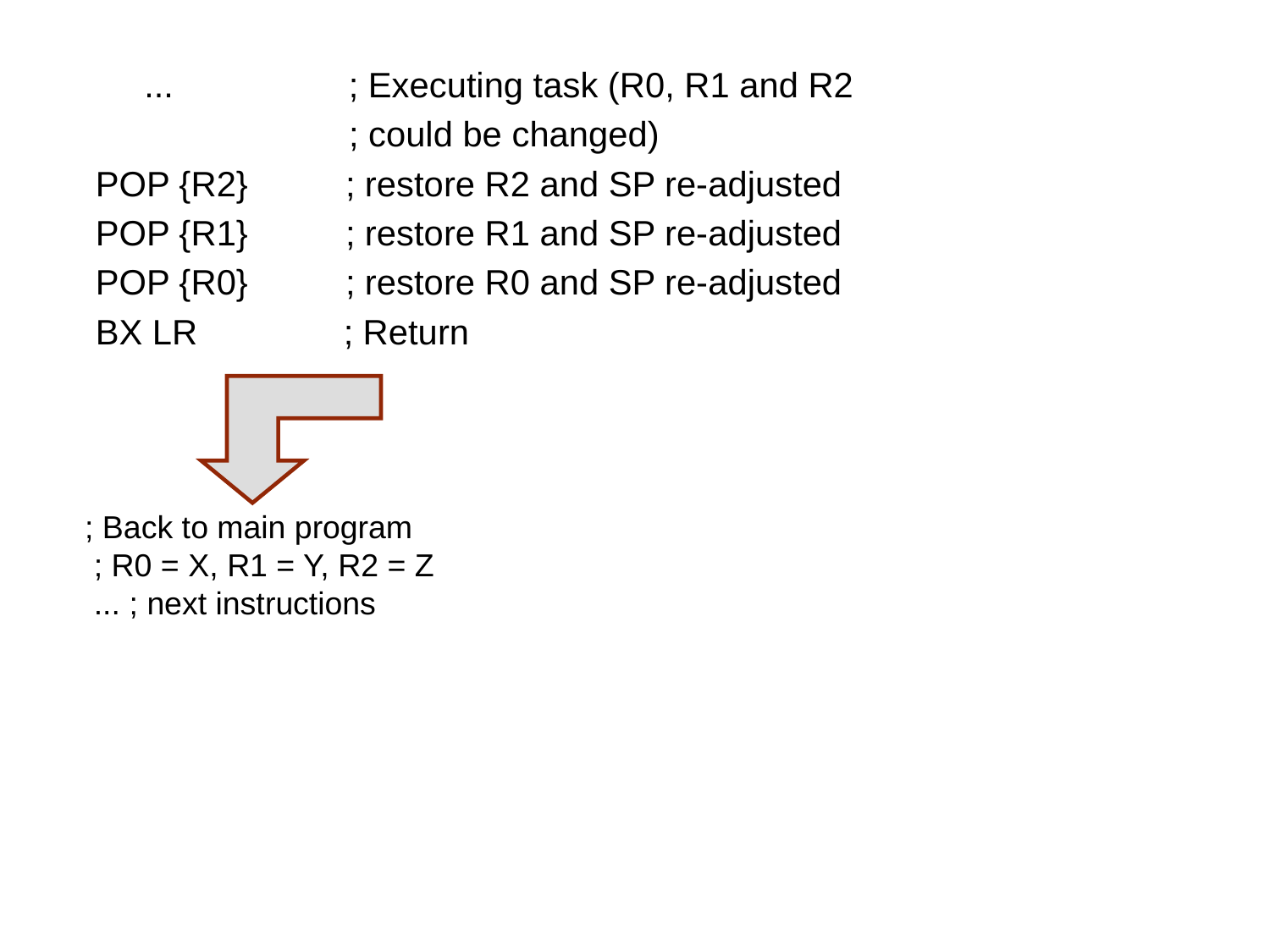

...                  ; Executing task (R0, R1 and R2
                            ; could be changed)
  POP {R2}          ; restore R2 and SP re-adjusted
  POP {R1}          ; restore R1 and SP re-adjusted
  POP {R0}          ; restore R0 and SP re-adjusted
  BX LR               ; Return

 ; Back to main program
  ; R0 = X, R1 = Y, R2 = Z
  ... ; next instructions